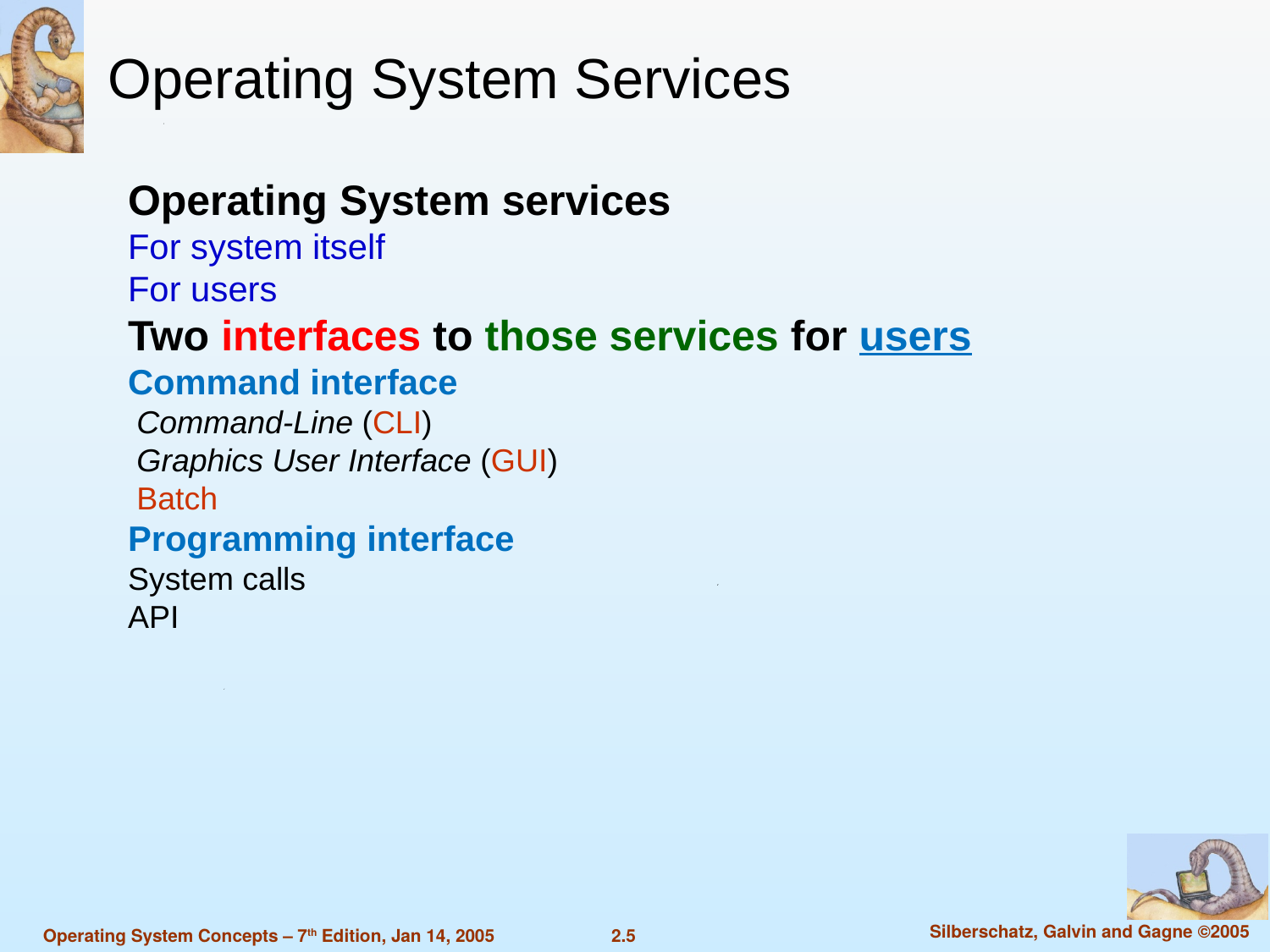

Operating System Services
Operating System services
For system itself
For users
Two interfaces to those services for users
Command interface
 Command-Line (CLI)
 Graphics User Interface (GUI)
 Batch
Programming interface
System calls
API